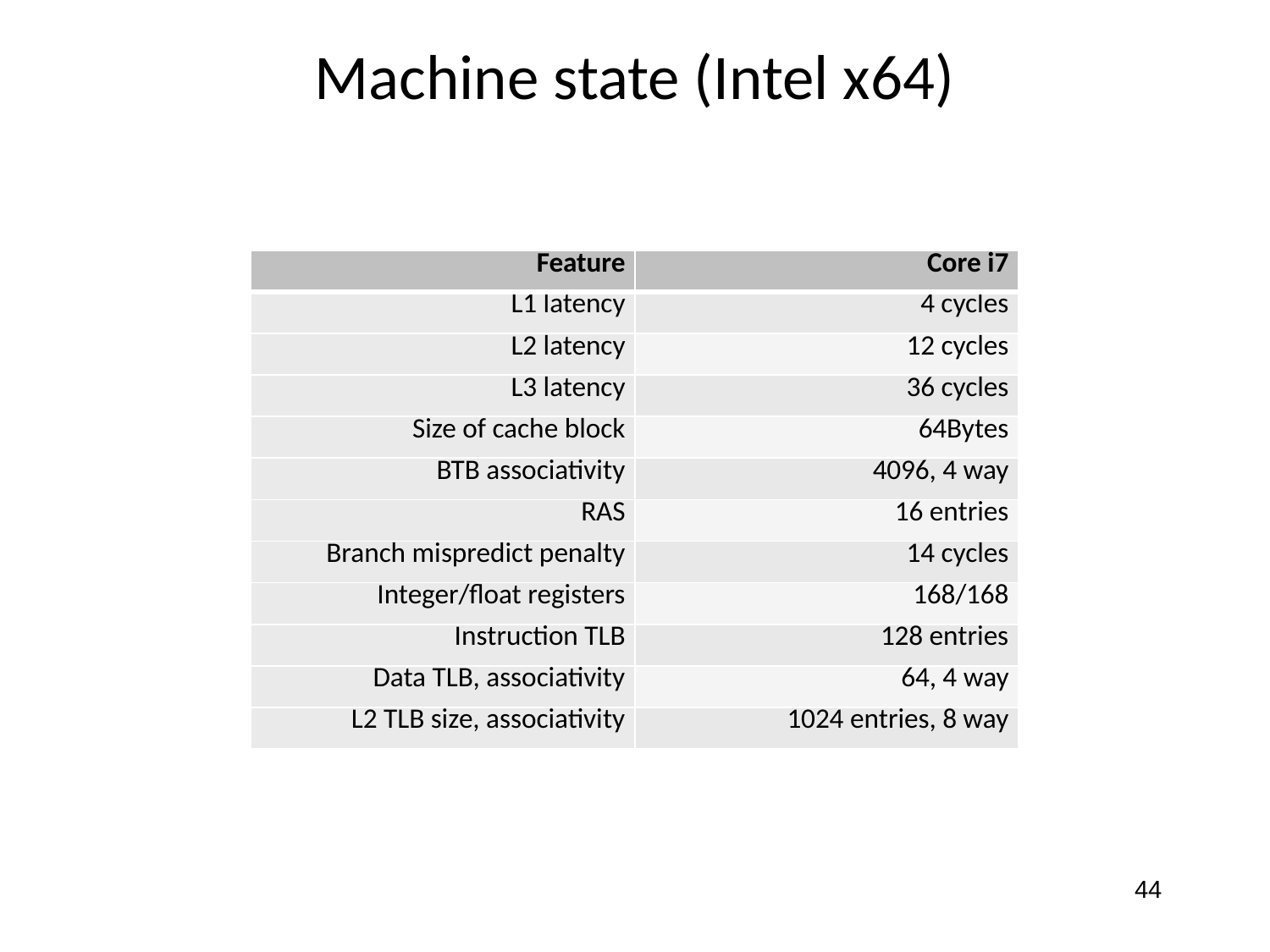

# Machine state (Intel x64)
| Feature | Core i7 |
| --- | --- |
| L1 latency | 4 cycles |
| L2 latency | 12 cycles |
| L3 latency | 36 cycles |
| Size of cache block | 64Bytes |
| BTB associativity | 4096, 4 way |
| RAS | 16 entries |
| Branch mispredict penalty | 14 cycles |
| Integer/float registers | 168/168 |
| Instruction TLB | 128 entries |
| Data TLB, associativity | 64, 4 way |
| L2 TLB size, associativity | 1024 entries, 8 way |
44